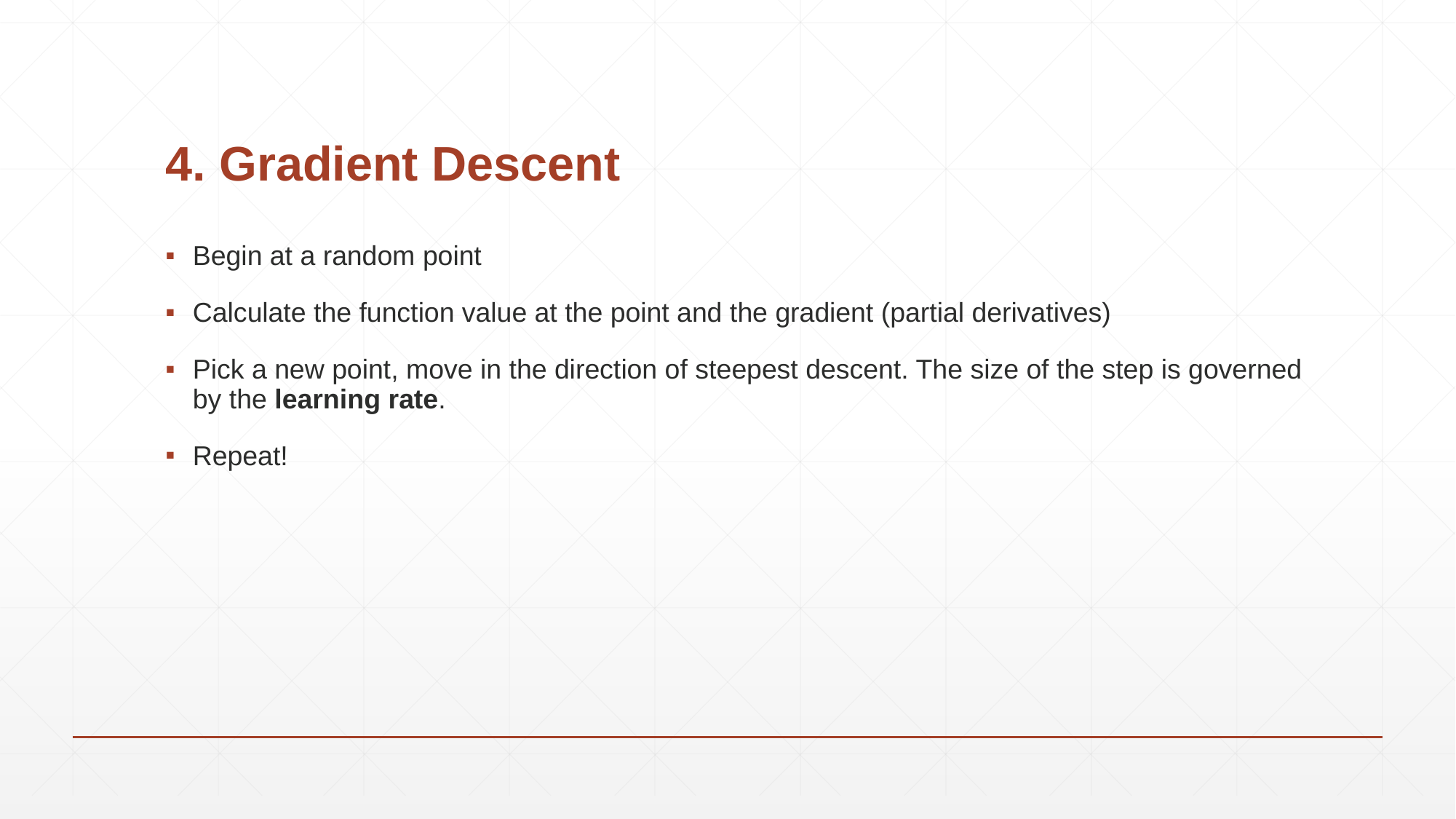

# 4. Gradient Descent
Begin at a random point
Calculate the function value at the point and the gradient (partial derivatives)
Pick a new point, move in the direction of steepest descent. The size of the step is governed by the learning rate.
Repeat!